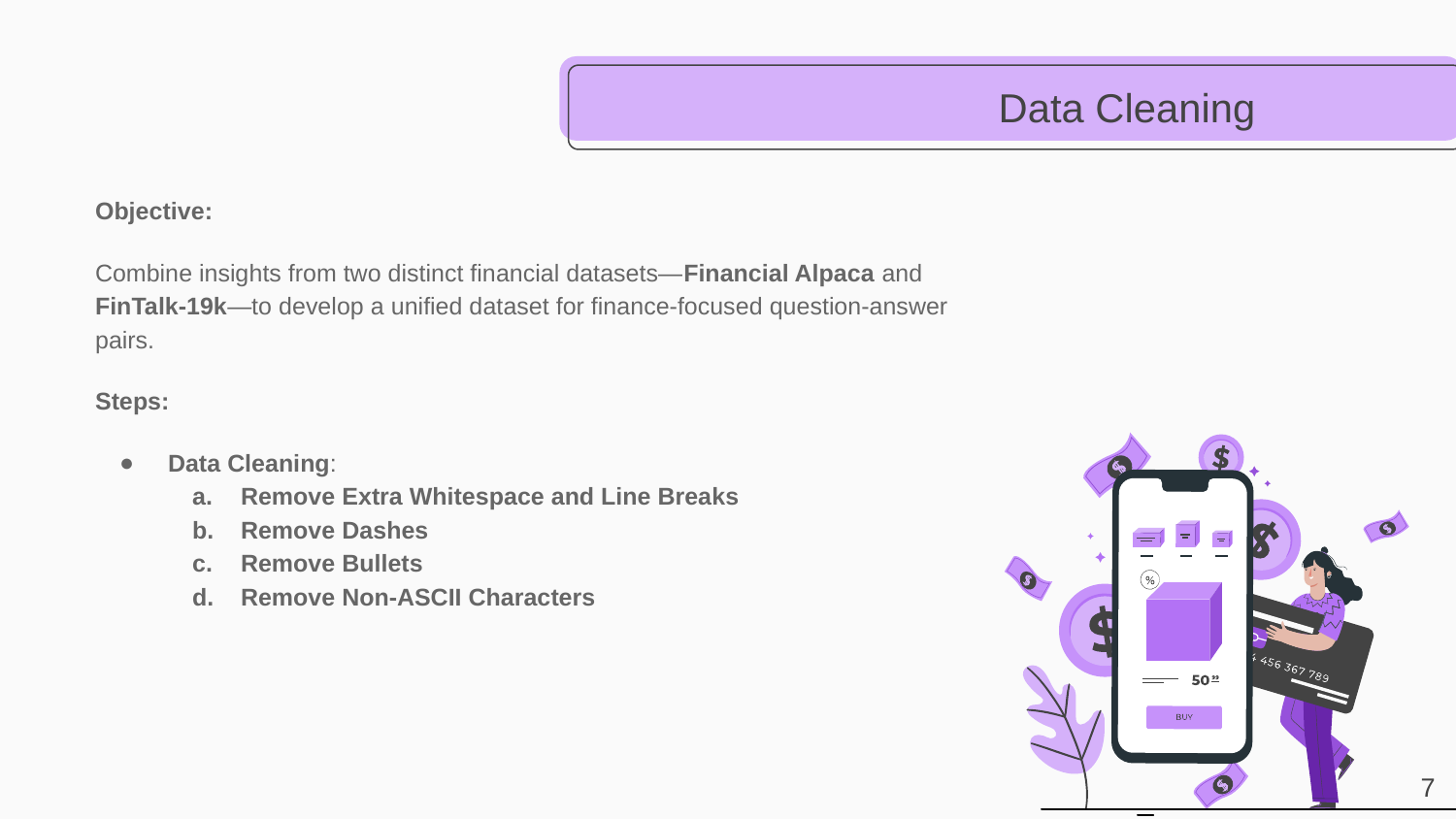

Data Cleaning
Objective:
Combine insights from two distinct financial datasets—Financial Alpaca and FinTalk-19k—to develop a unified dataset for finance-focused question-answer pairs.
Steps:
Data Cleaning:
Remove Extra Whitespace and Line Breaks
Remove Dashes
Remove Bullets
Remove Non-ASCII Characters

7